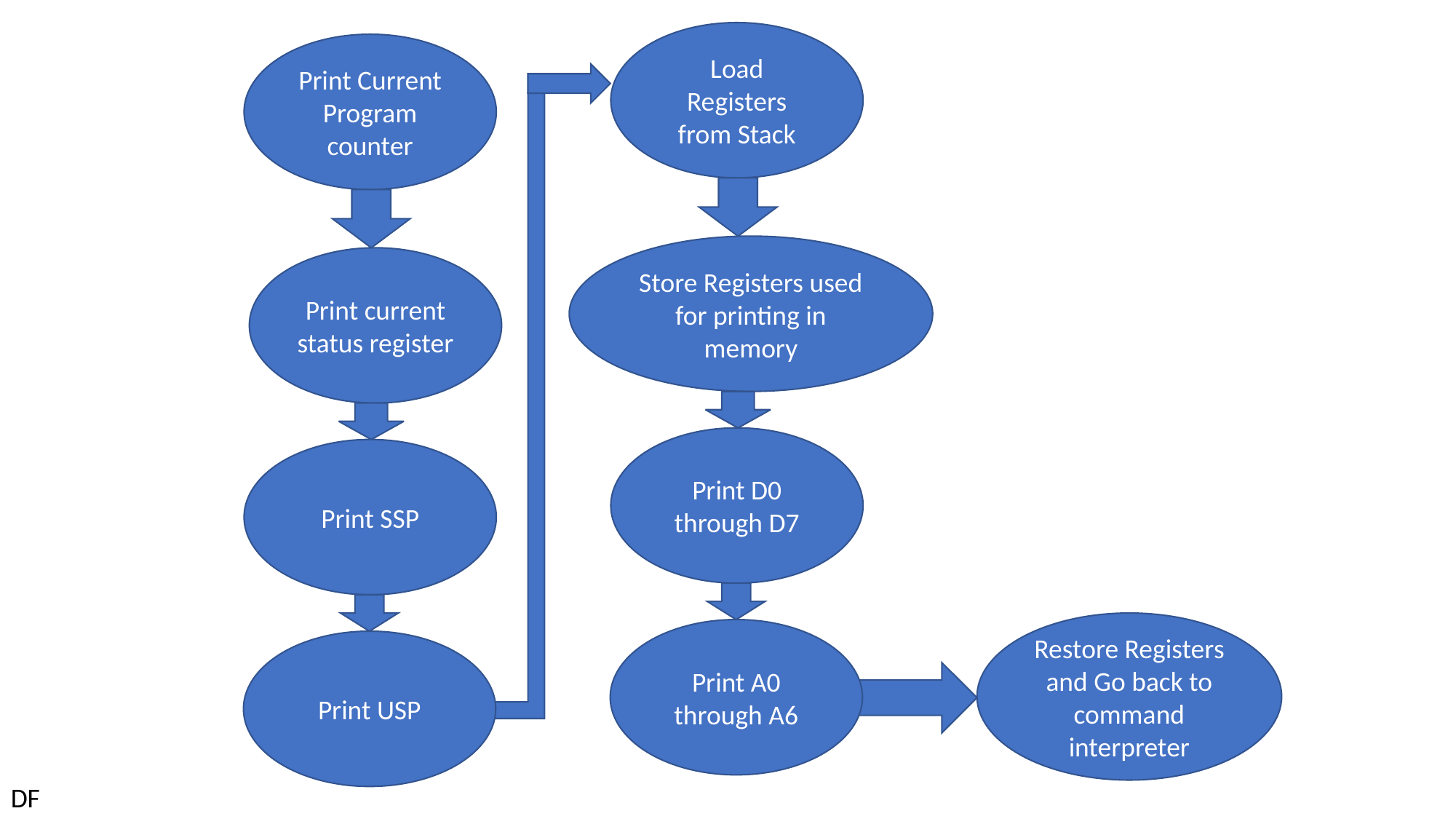

Load Registers from Stack
Print Current Program counter

Store Registers used for printing in memory
Print current status register

Print D0 through D7
Print SSP

Restore Registers and Go back to command interpreter
Print A0 through A6
Print USP

DF